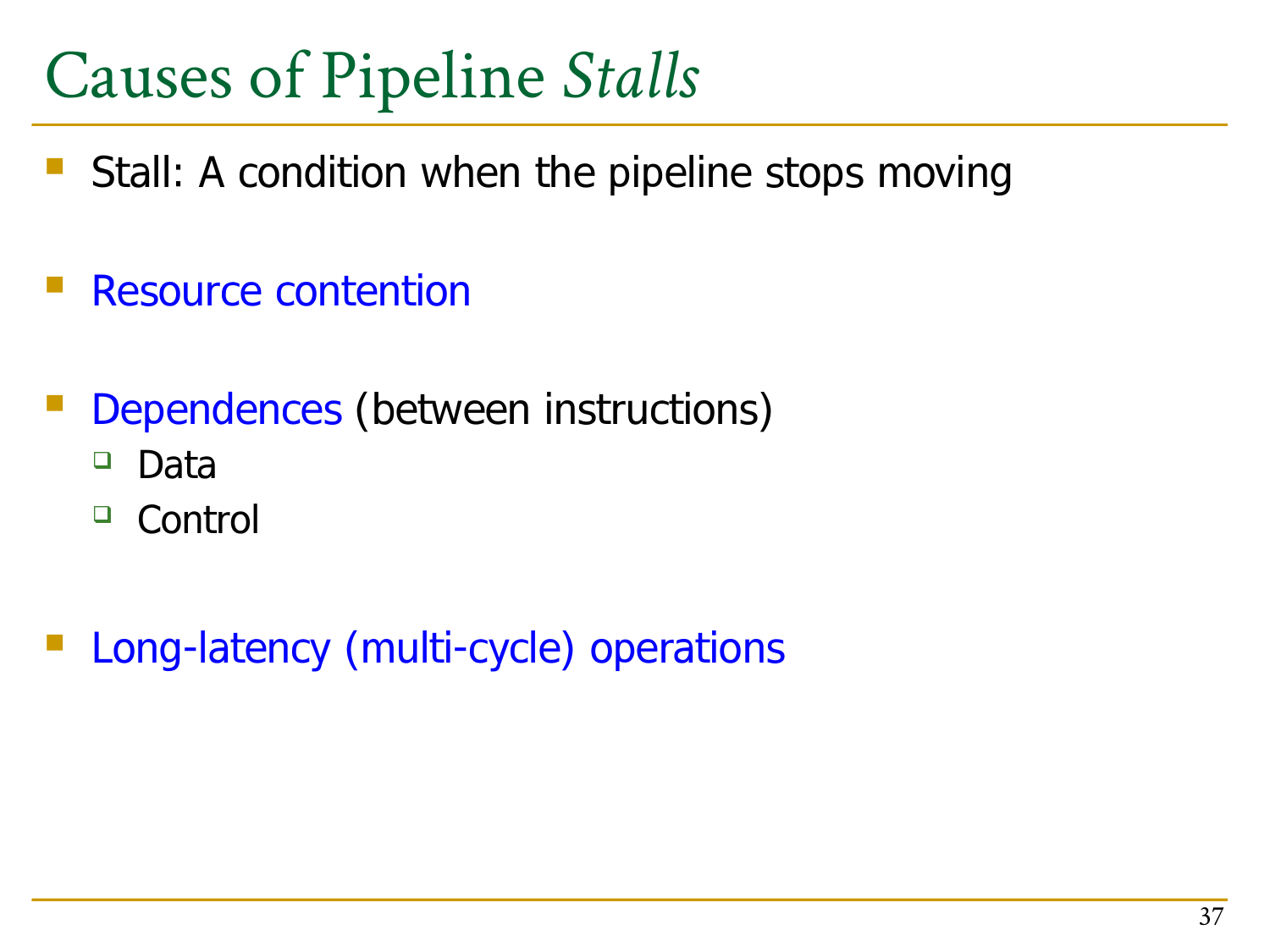

# Causes of Pipeline Stalls
Stall: A condition when the pipeline stops moving

Resource contention

Dependences (between instructions)
Data
Control

Long-latency (multi-cycle) operations

37